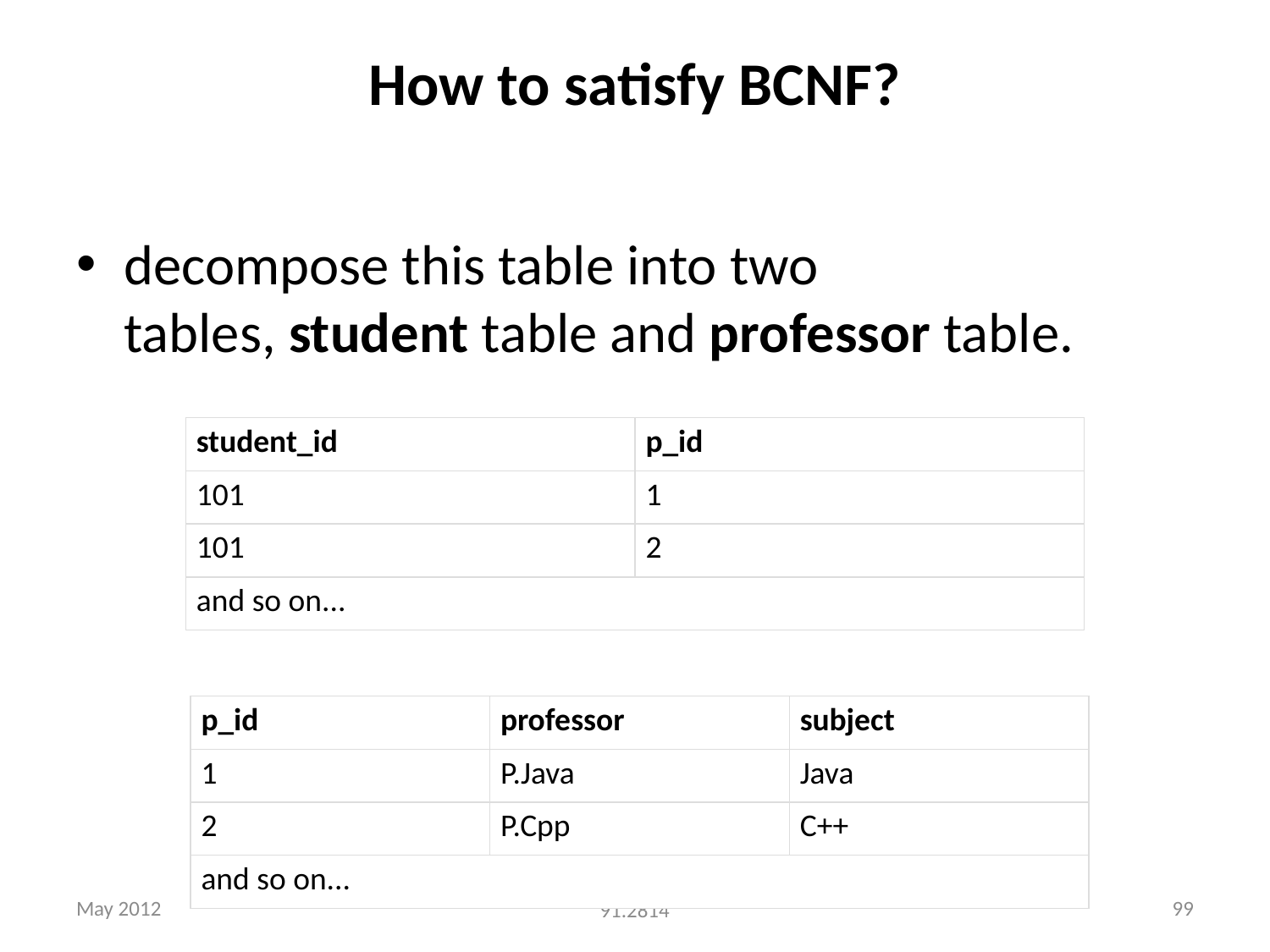

# How to satisfy BCNF?
decompose this table into two tables, student table and professor table.
| student\_id | p\_id |
| --- | --- |
| 101 | 1 |
| 101 | 2 |
| and so on... |  |
| p\_id | professor | subject |
| --- | --- | --- |
| 1 | P.Java | Java |
| 2 | P.Cpp | C++ |
| and so on... |  |  |
May 2012
99
91.2814